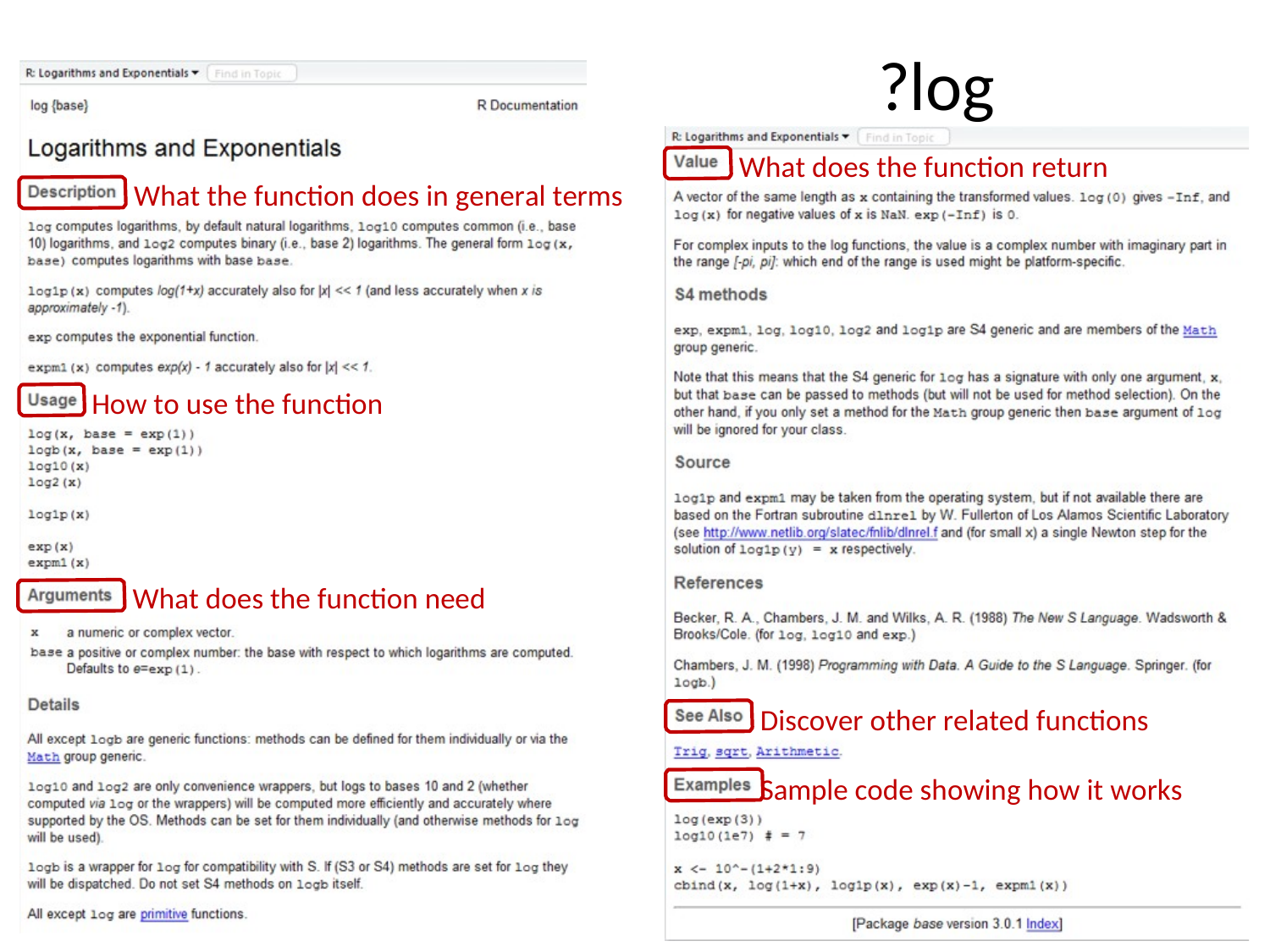

?log

What does the function return
What the function does in general terms

How to use the function
What does the function need

Discover other related functions

Sample code showing how it works